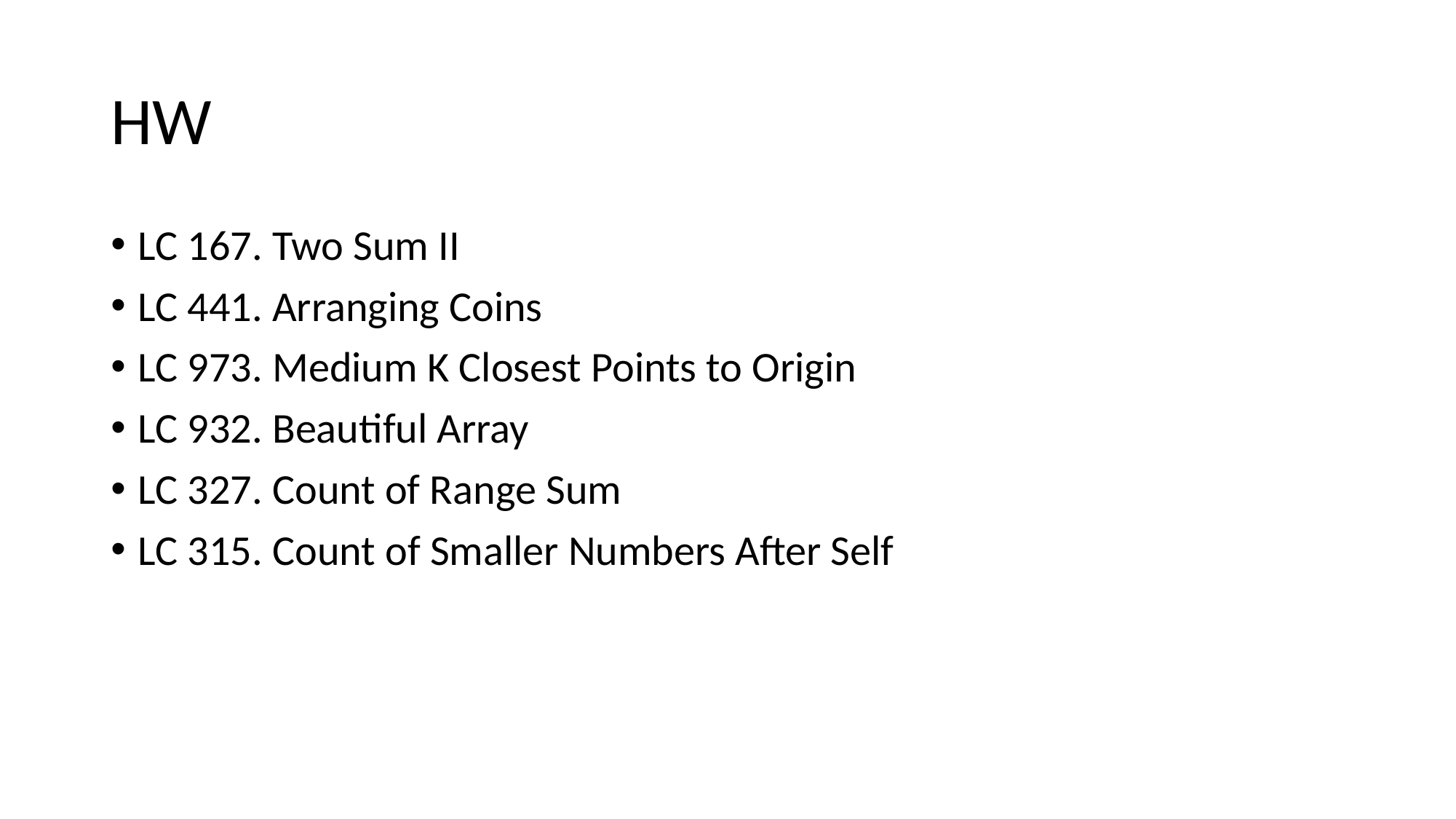

# HW
LC 167. Two Sum II
LC 441. Arranging Coins
LC 973. Medium K Closest Points to Origin
LC 932. Beautiful Array
LC 327. Count of Range Sum
LC 315. Count of Smaller Numbers After Self